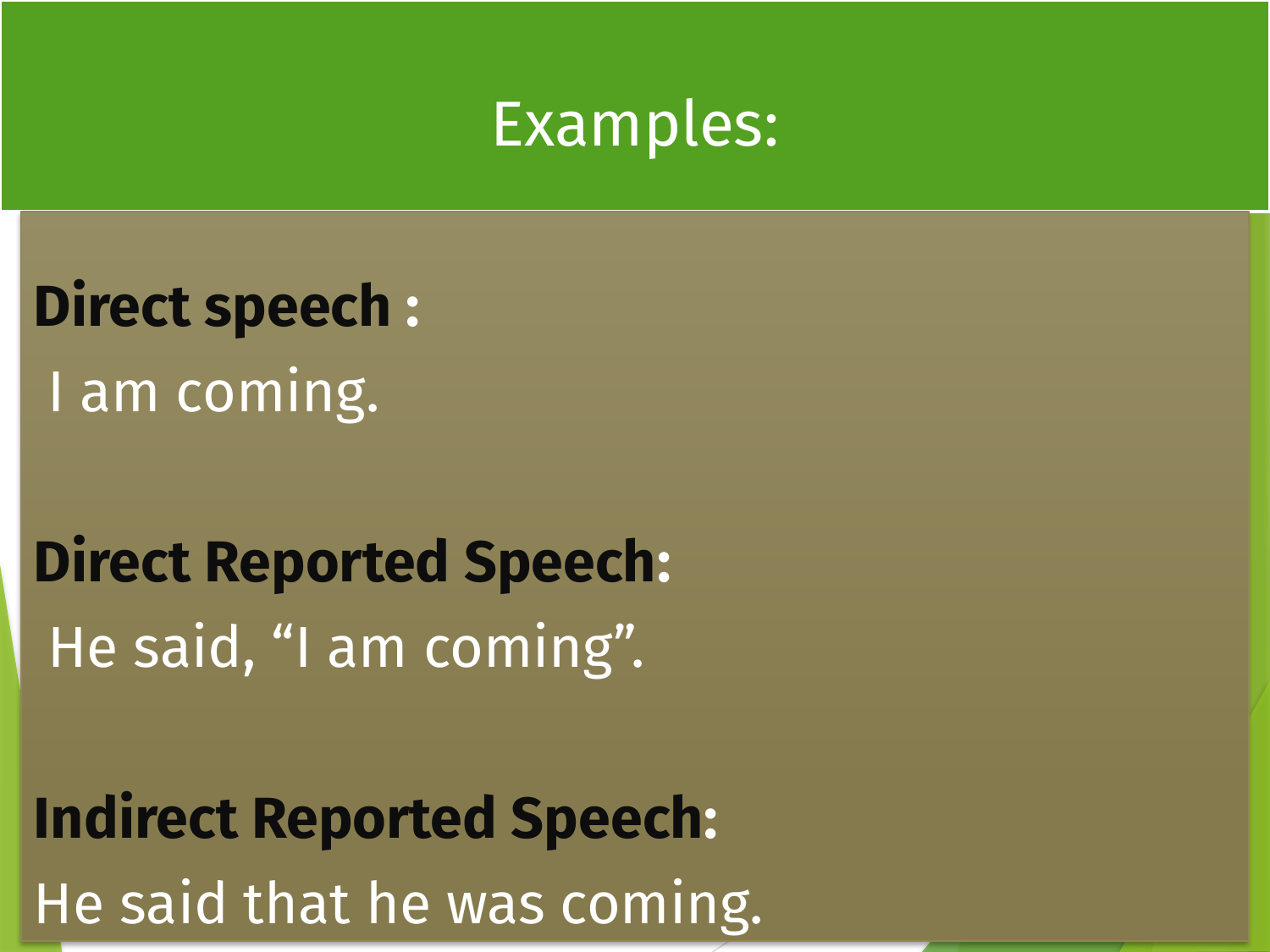

# Examples:

Direct speech :
 I am coming.

Direct Reported Speech:
 He said, “I am coming”.

Indirect Reported Speech:
He said that he was coming.